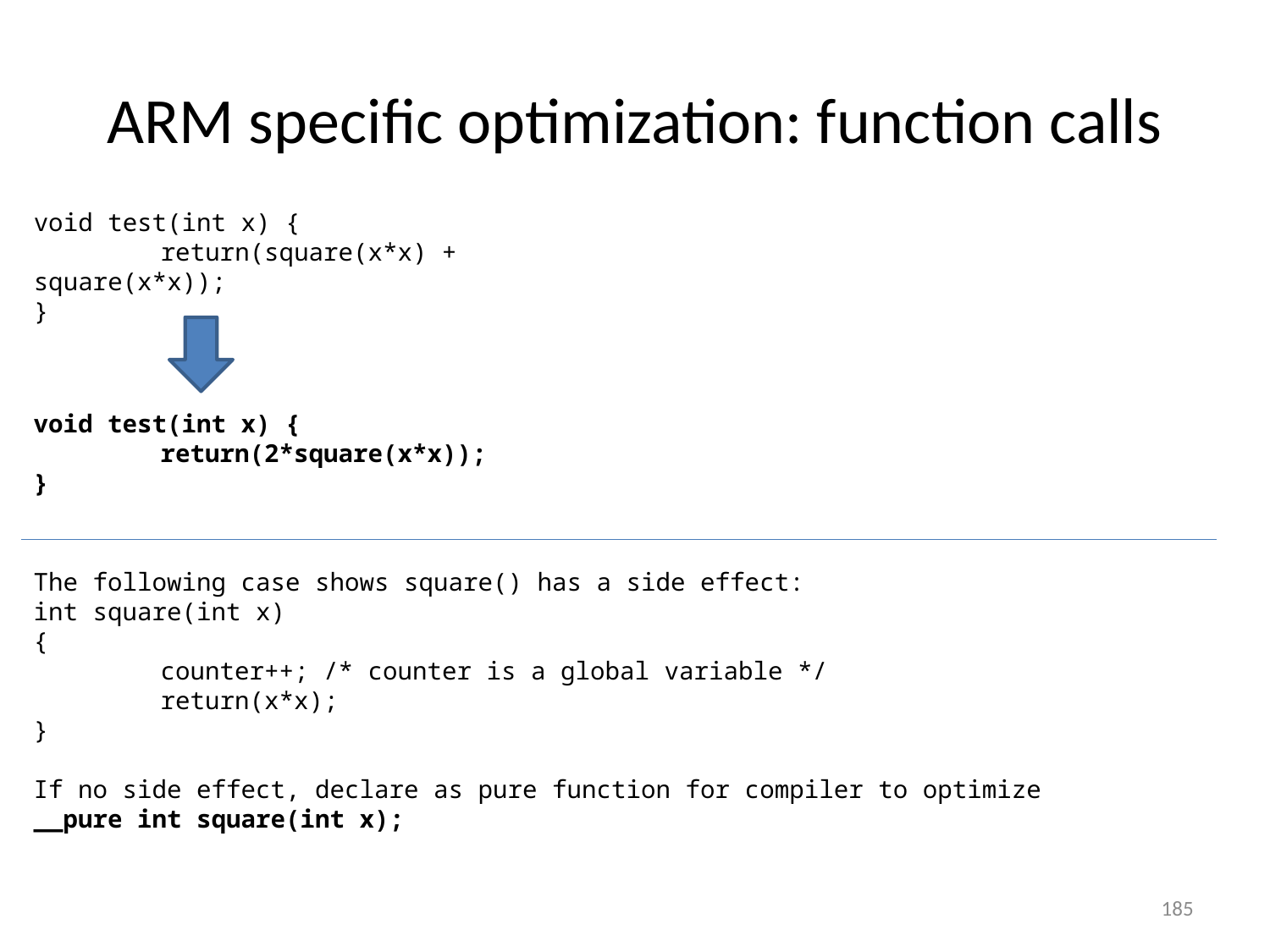

# ARM specific optimization: function calls
void test(int x) {
	return(square(x*x) + square(x*x));
}

void test(int x) {
	return(2*square(x*x));
}
The following case shows square() has a side effect:
int square(int x)
{
	counter++; /* counter is a global variable */
	return(x*x);
}

If no side effect, declare as pure function for compiler to optimize
__pure int square(int x);

185